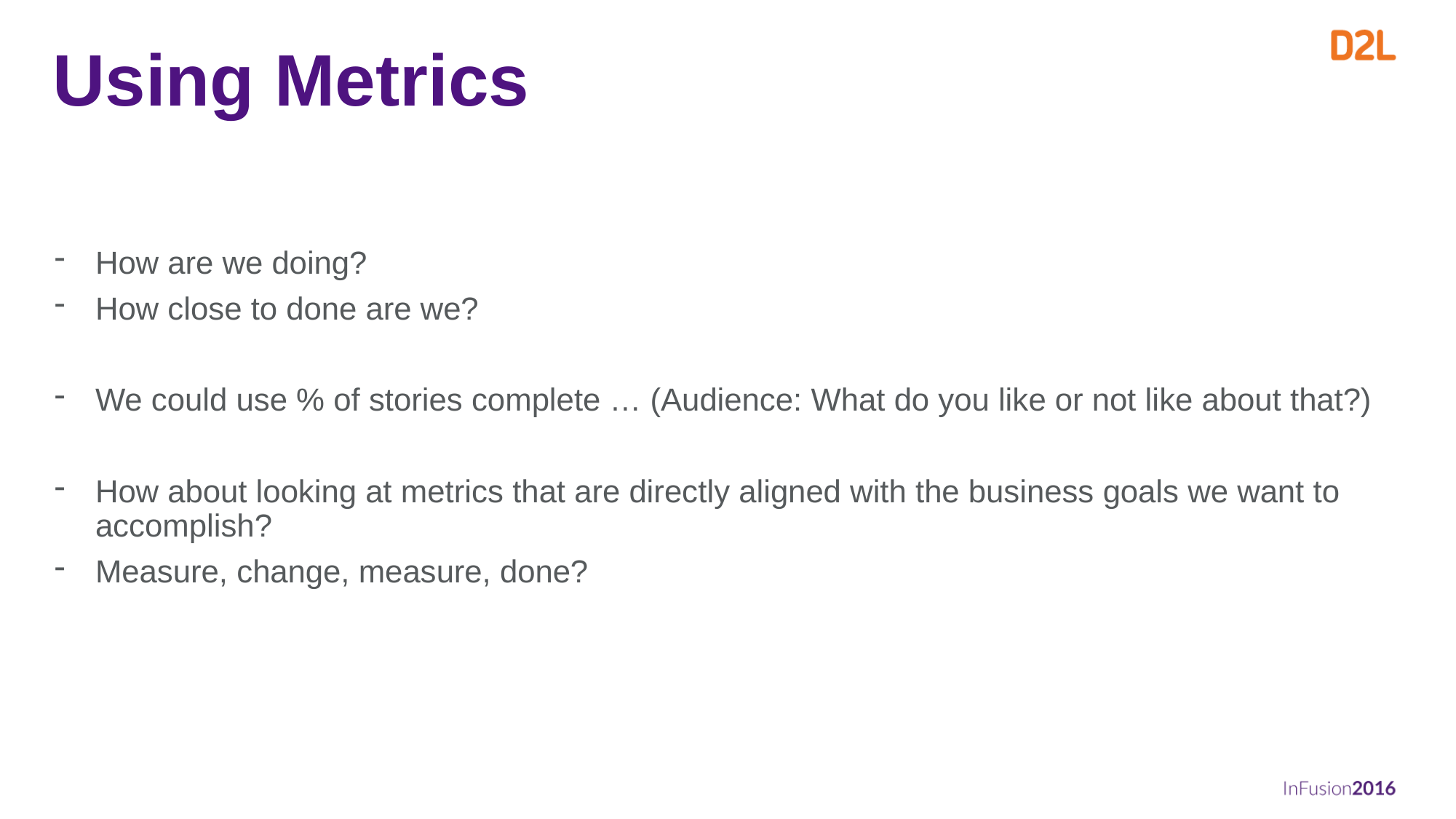

# Using Metrics
How are we doing?
How close to done are we?

We could use % of stories complete … (Audience: What do you like or not like about that?)

How about looking at metrics that are directly aligned with the business goals we want to accomplish?
Measure, change, measure, done?